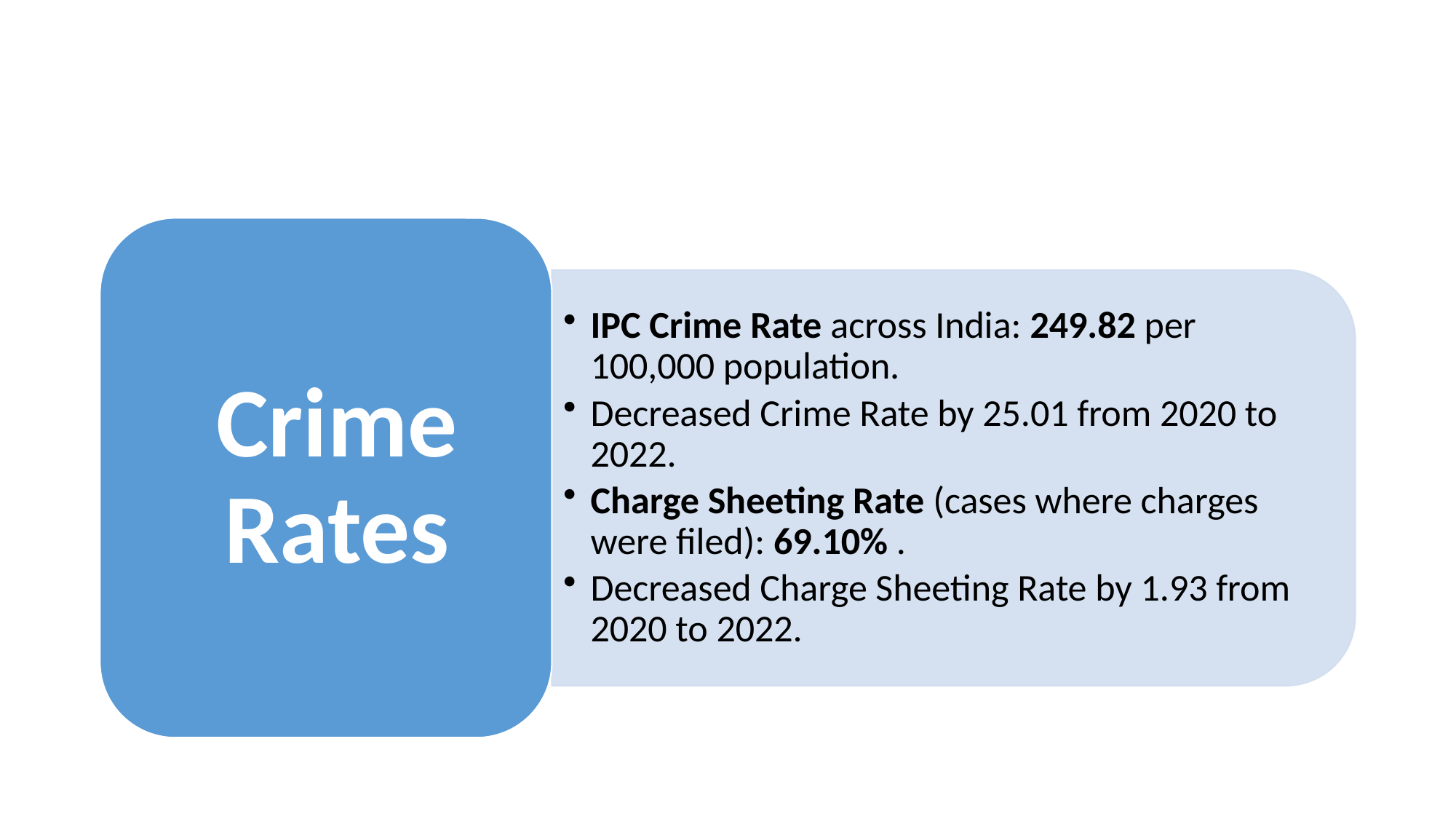

#
IPC Crime Rate across India: 249.82 per 100,000 population.
Decreased Crime Rate by 25.01 from 2020 to 2022.
Charge Sheeting Rate (cases where charges were filed): 69.10% .
Decreased Charge Sheeting Rate by 1.93 from 2020 to 2022.
Crime Rates